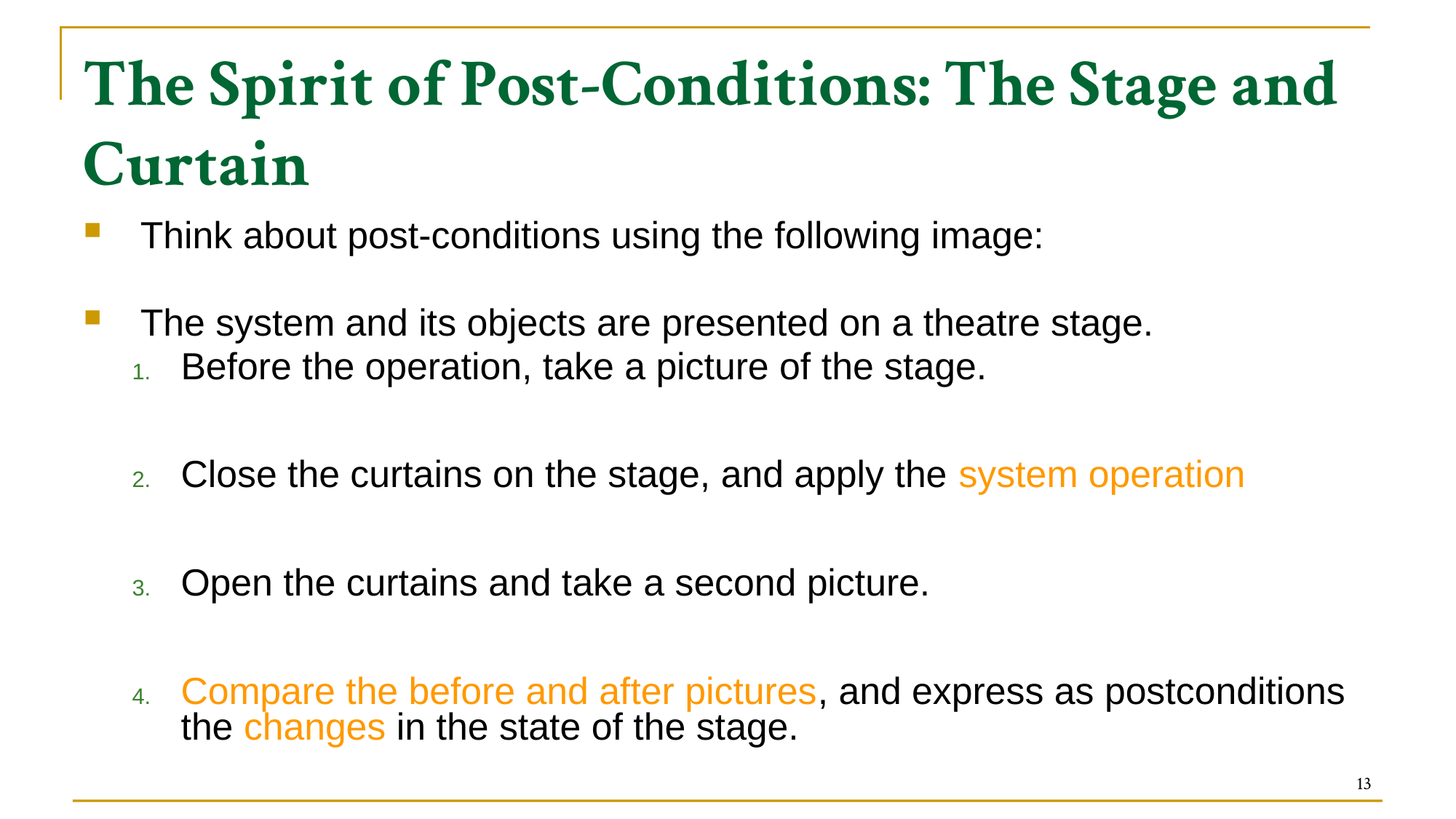

# The Spirit of Post-Conditions: The Stage and Curtain
Think about post-conditions using the following image:

The system and its objects are presented on a theatre stage.
Before the operation, take a picture of the stage.

Close the curtains on the stage, and apply the system operation

Open the curtains and take a second picture.

Compare the before and after pictures, and express as postconditions the changes in the state of the stage.
13